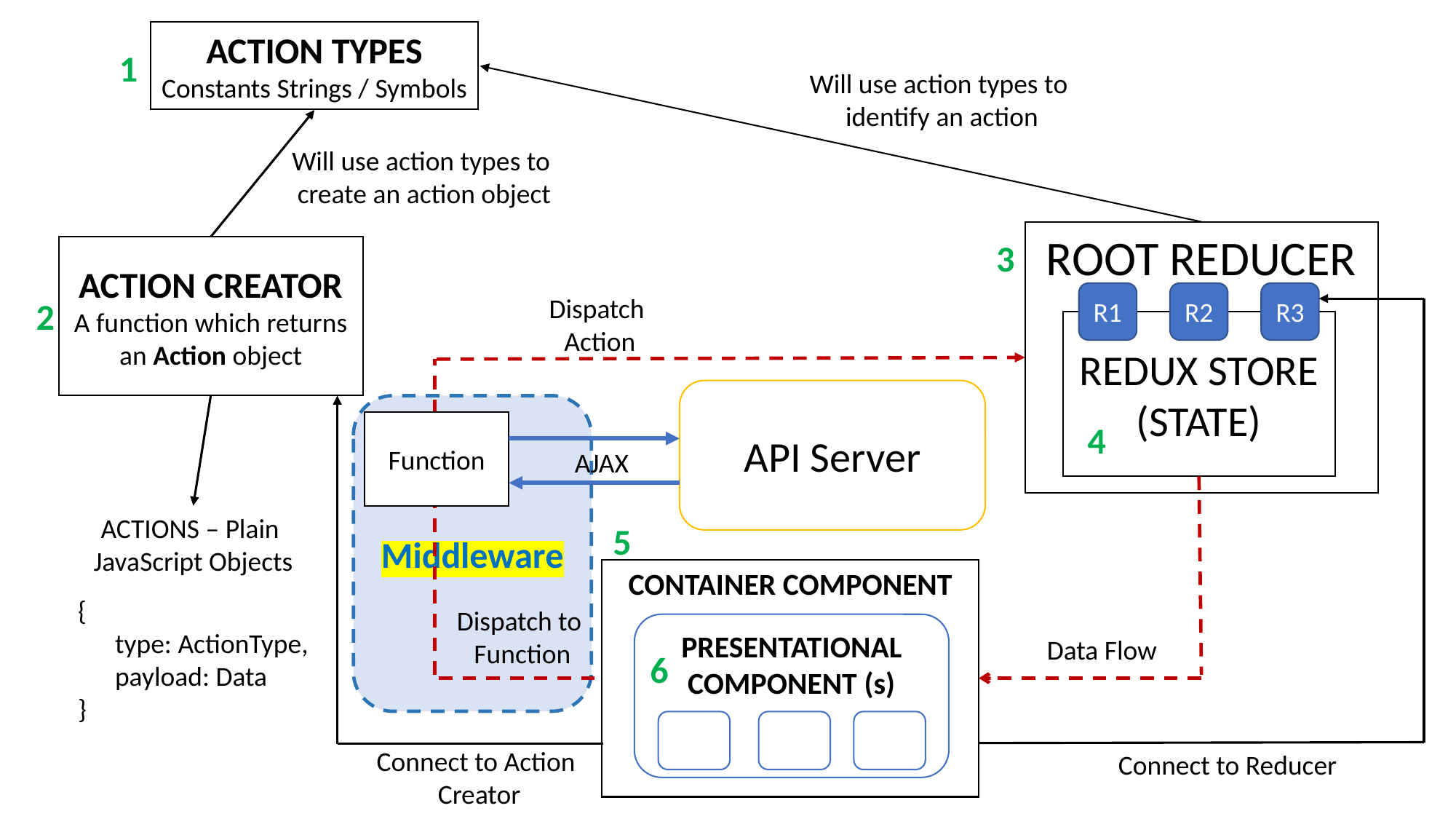

ACTION TYPES
Constants Strings / Symbols
Will use action types to
identify an action
Will use action types to
create an action object
ROOT REDUCER
R1
R2
R3
REDUX STORE
(STATE)
ACTION CREATOR
A function which returns an Action object
ACTIONS – Plain
JavaScript Objects

{
      type: ActionType,
      payload: Data
}
CONTAINER COMPONENT
Dispatch to
Function
PRESENTATIONAL COMPONENT (s)
Data Flow

Connect to Action
Creator
Connect to Reducer
1
3
2
4
5
6
Dispatch
Action
API Server
Function
AJAX
Middleware